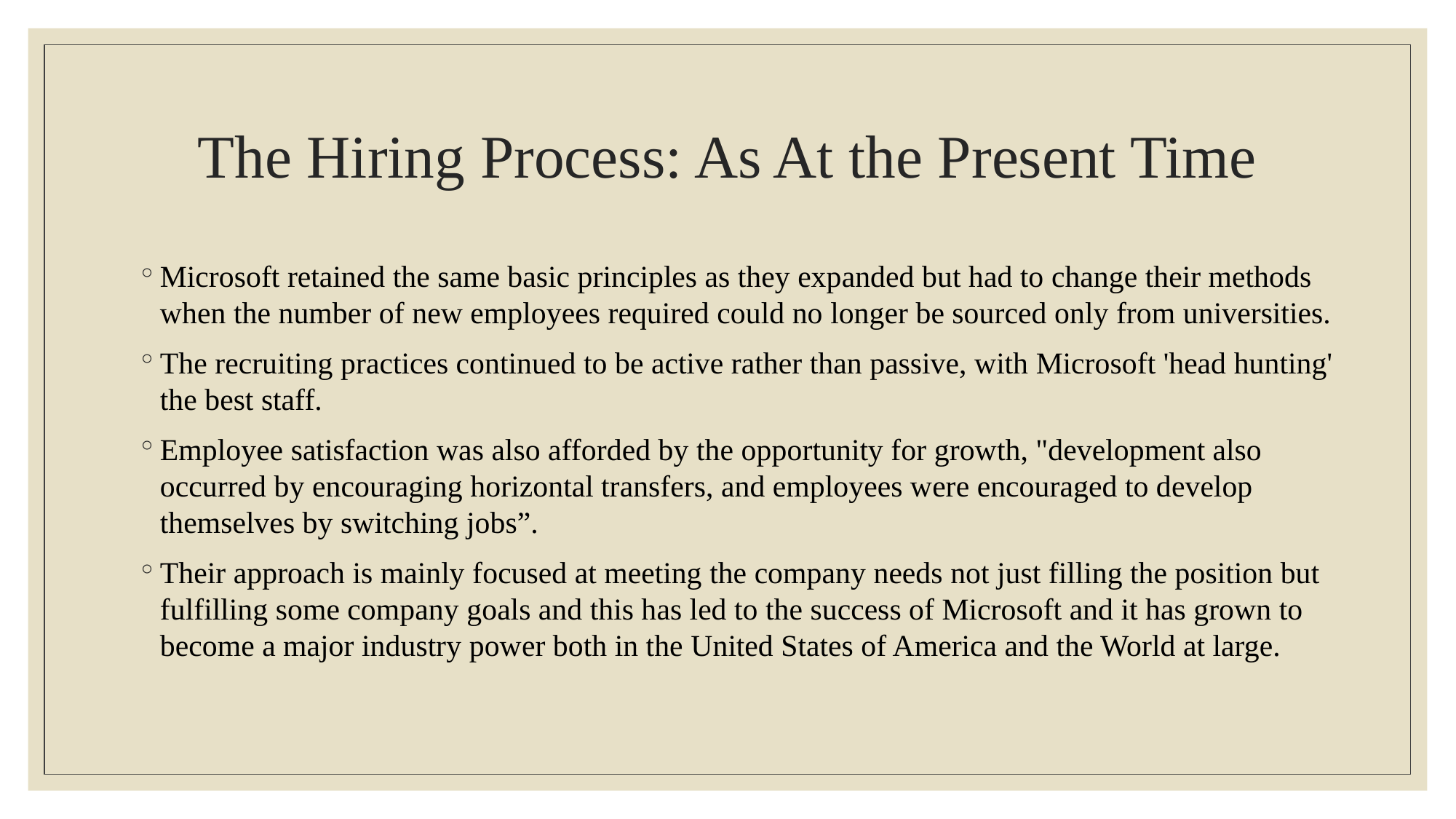

# The Hiring Process: As At the Present Time
Microsoft retained the same basic principles as they expanded but had to change their methods when the number of new employees required could no longer be sourced only from universities.
The recruiting practices continued to be active rather than passive, with Microsoft 'head hunting' the best staff.
Employee satisfaction was also afforded by the opportunity for growth, "development also occurred by encouraging horizontal transfers, and employees were encouraged to develop themselves by switching jobs”.
Their approach is mainly focused at meeting the company needs not just filling the position but fulfilling some company goals and this has led to the success of Microsoft and it has grown to become a major industry power both in the United States of America and the World at large.